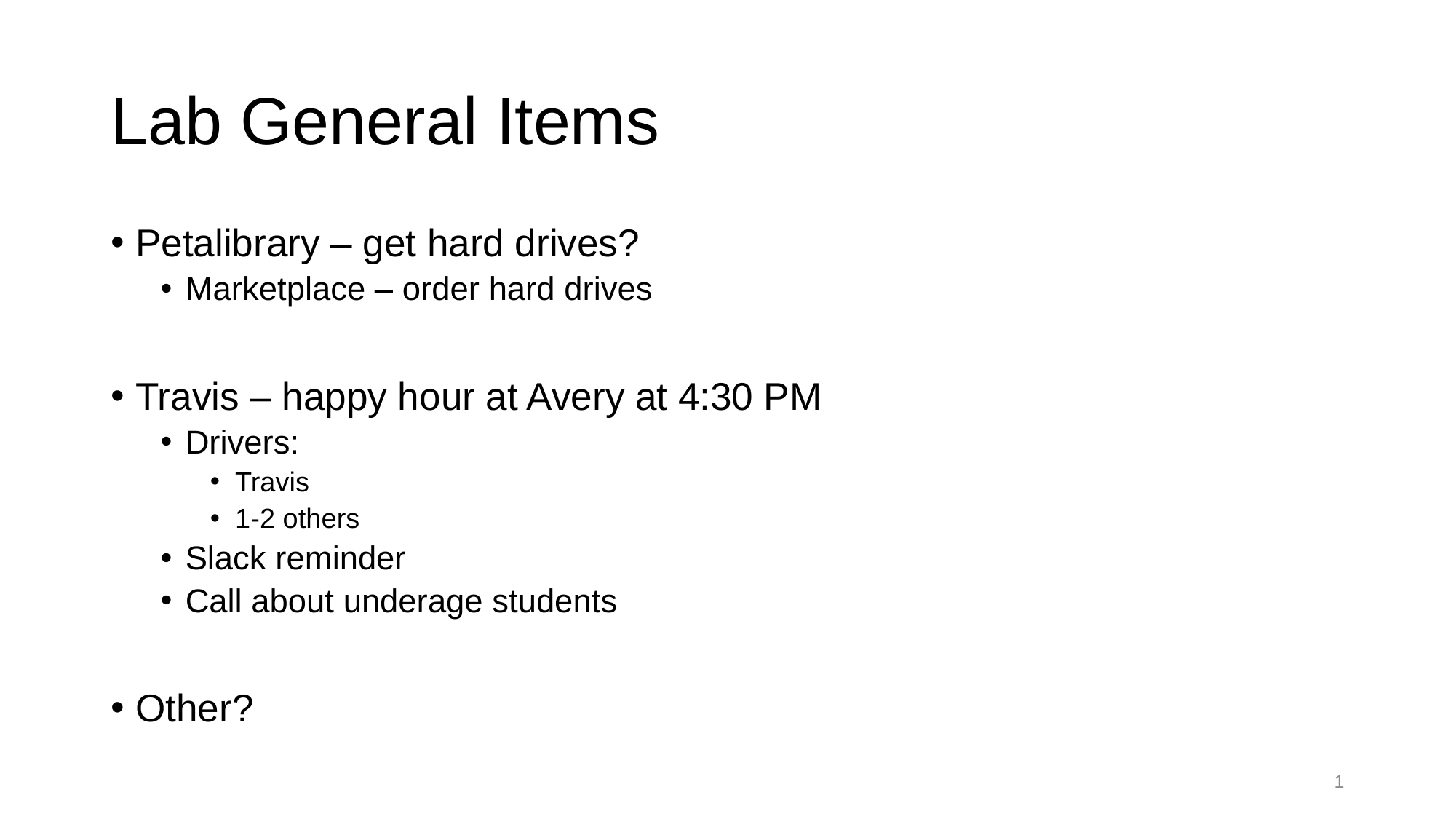

# Lab General Items
Petalibrary – get hard drives?
Marketplace – order hard drives

Travis – happy hour at Avery at 4:30 PM
Drivers:
Travis
1-2 others
Slack reminder
Call about underage students

Other?
1